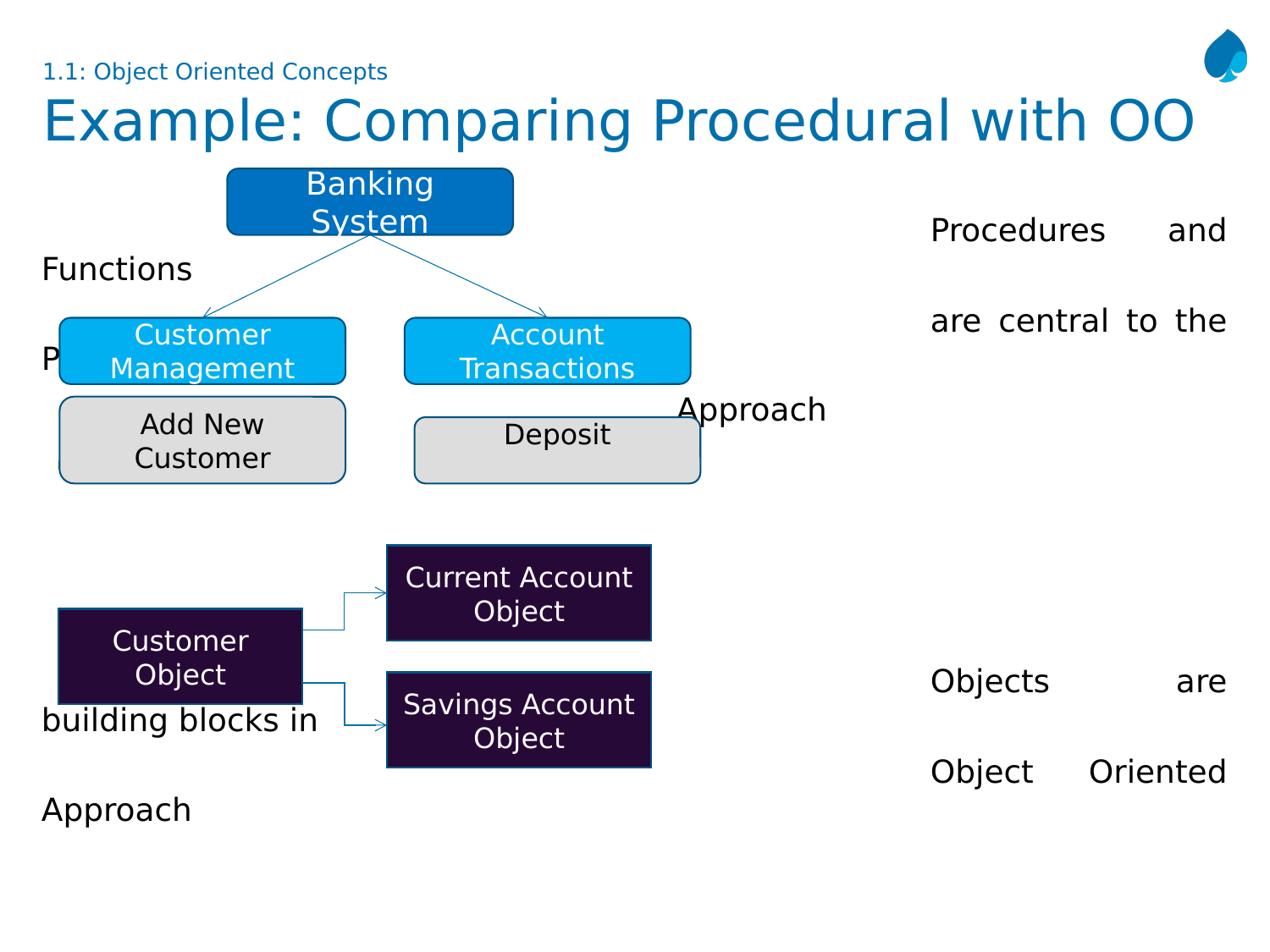

# 1.1: Object Oriented Concepts Example: Comparing Procedural with OO
Banking System
Customer
Management
Account
Transactions
Add New Customer
Deposit

							Procedures and Functions
							are central to the Procedural
					Approach

							Objects are building blocks in
							Object Oriented Approach

Current Account Object
Customer Object
Savings Account Object